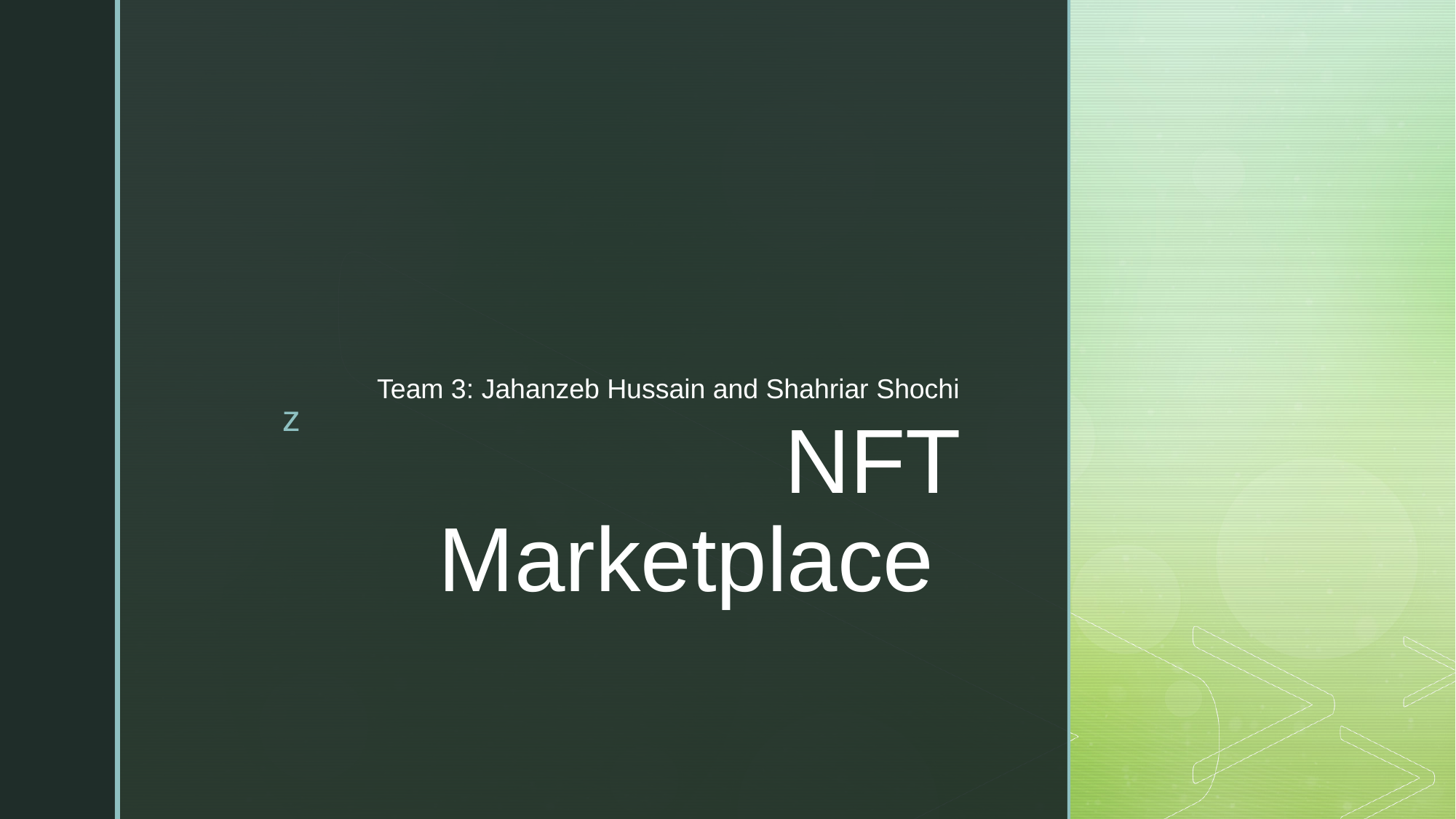

Team 3: Jahanzeb Hussain and Shahriar Shochi
# NFT Marketplace